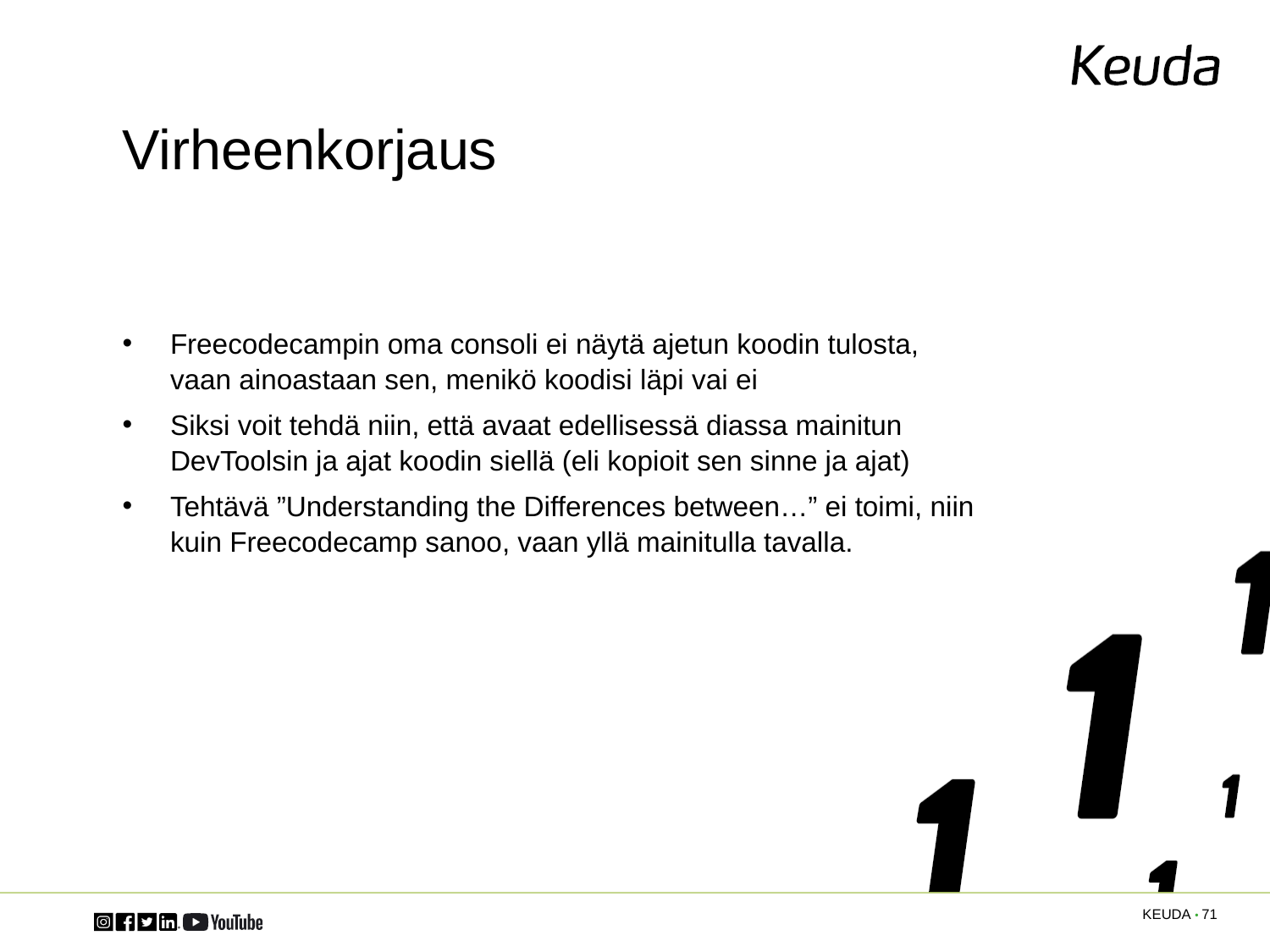

# Virheenkorjaus
Freecodecampin oma consoli ei näytä ajetun koodin tulosta, vaan ainoastaan sen, menikö koodisi läpi vai ei
Siksi voit tehdä niin, että avaat edellisessä diassa mainitun DevToolsin ja ajat koodin siellä (eli kopioit sen sinne ja ajat)
Tehtävä ”Understanding the Differences between…” ei toimi, niin kuin Freecodecamp sanoo, vaan yllä mainitulla tavalla.